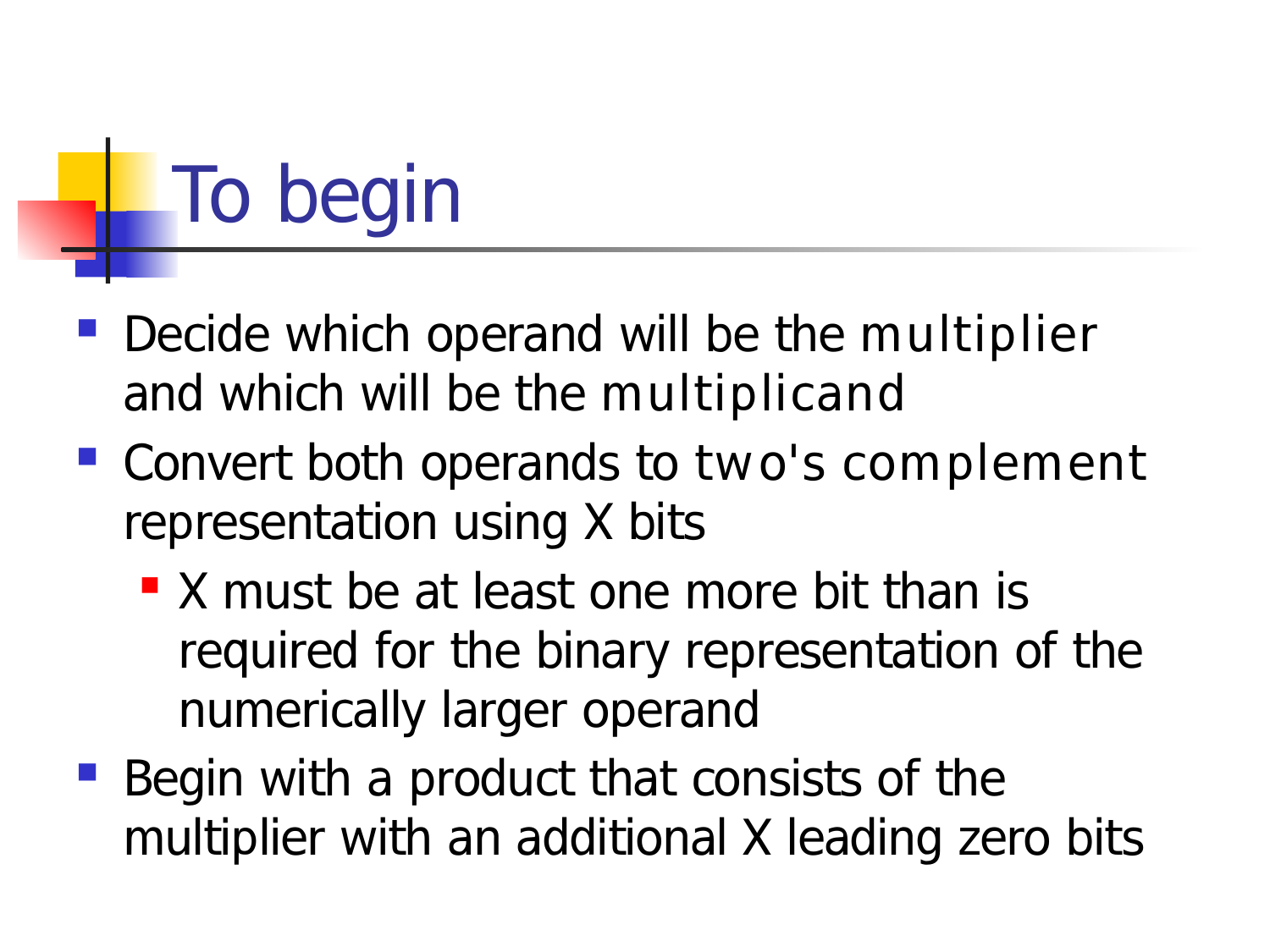

# To begin
Decide which operand will be the multiplier and which will be the multiplicand
Convert both operands to two's complement representation using X bits
X must be at least one more bit than is required for the binary representation of the numerically larger operand
Begin with a product that consists of the multiplier with an additional X leading zero bits